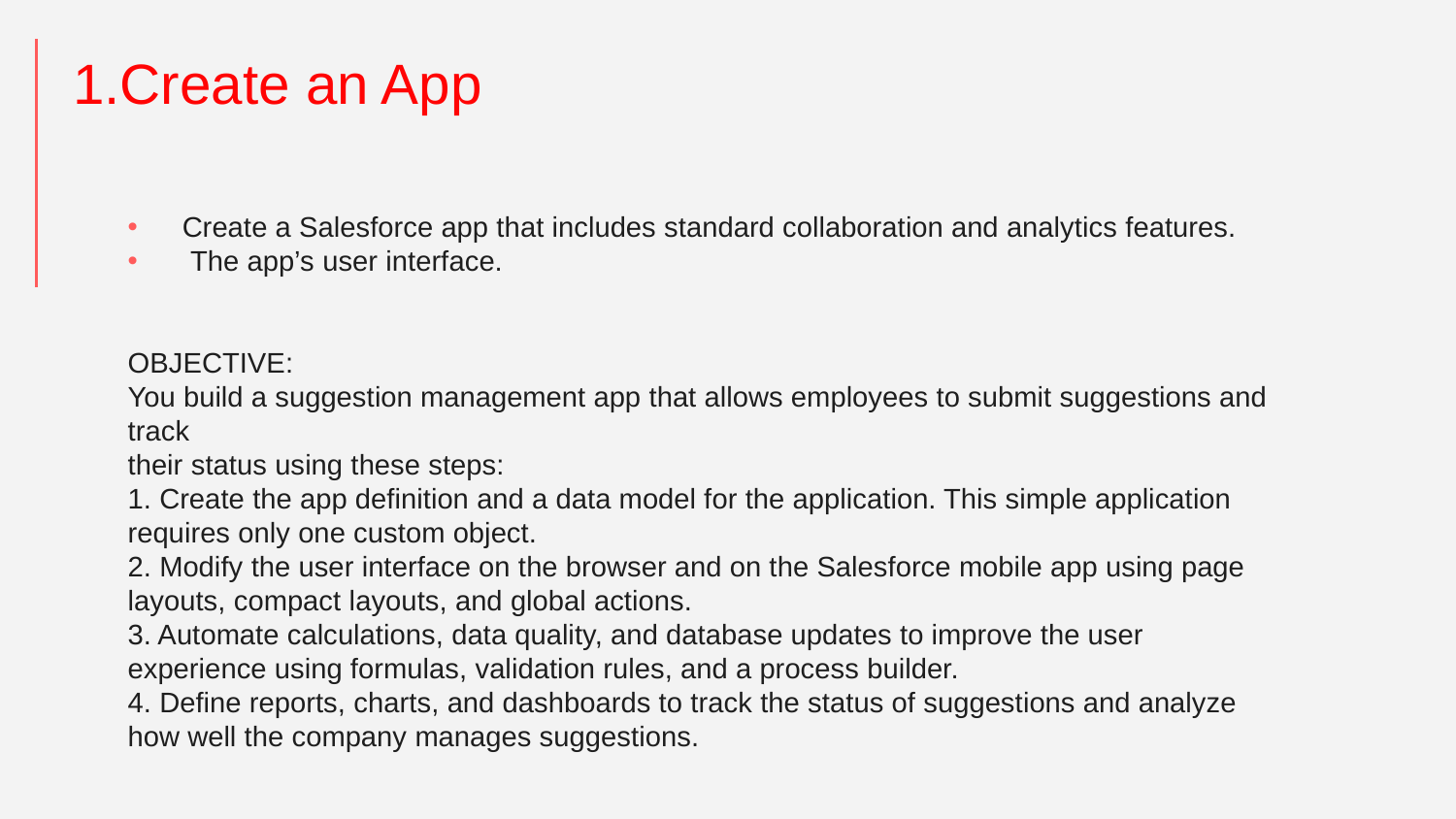

# 1.Create an App

Create a Salesforce app that includes standard collaboration and analytics features.
 The app’s user interface.

OBJECTIVE:
You build a suggestion management app that allows employees to submit suggestions and track
their status using these steps:
1. Create the app definition and a data model for the application. This simple application
requires only one custom object.
2. Modify the user interface on the browser and on the Salesforce mobile app using page
layouts, compact layouts, and global actions.
3. Automate calculations, data quality, and database updates to improve the user
experience using formulas, validation rules, and a process builder.
4. Define reports, charts, and dashboards to track the status of suggestions and analyze
how well the company manages suggestions.